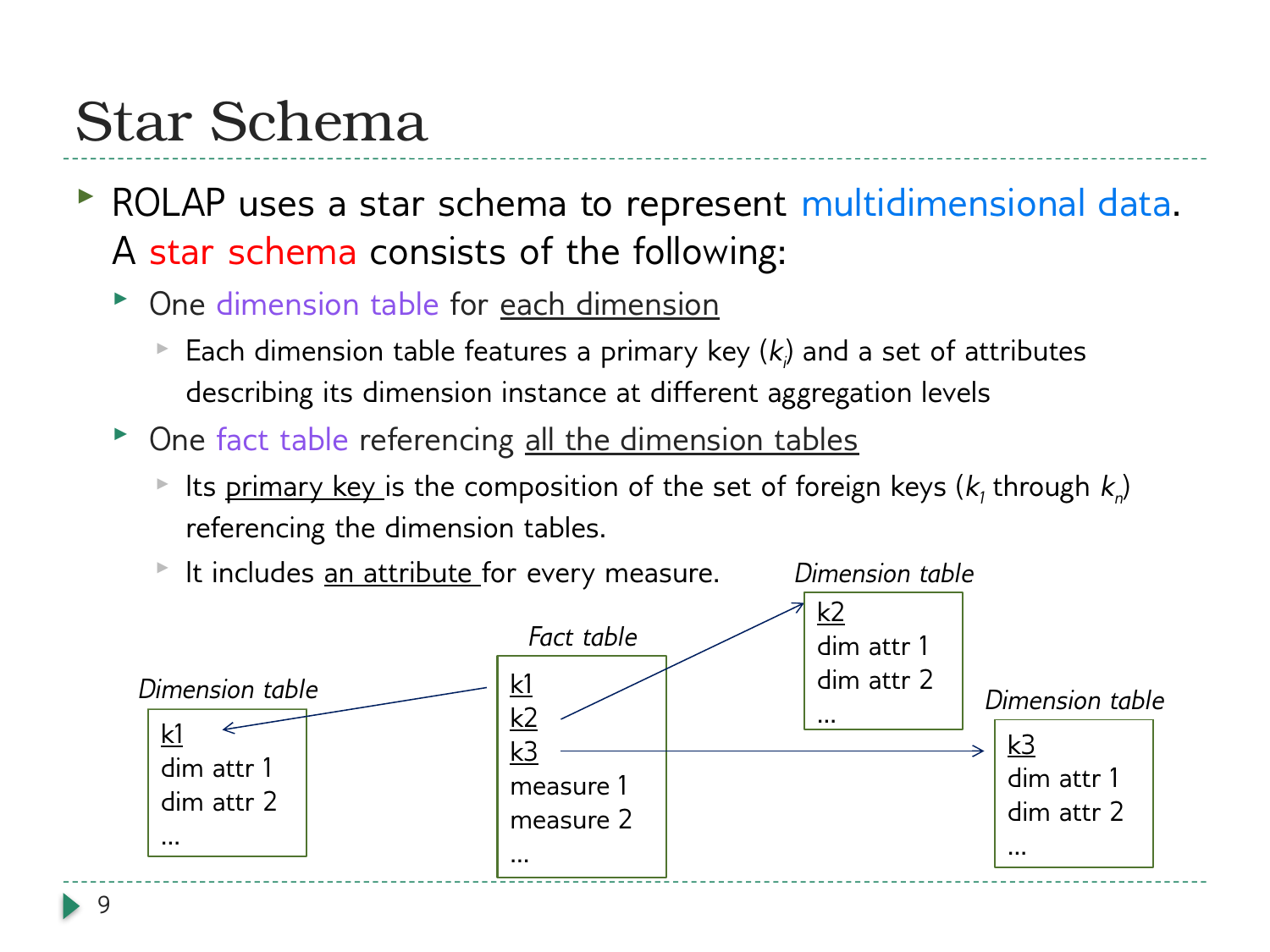

# Star Schema
ROLAP uses a star schema to represent multidimensional data. A star schema consists of the following:
One dimension table for each dimension
Each dimension table features a primary key (ki) and a set of attributes describing its dimension instance at different aggregation levels
One fact table referencing all the dimension tables
Its primary key is the composition of the set of foreign keys (k1 through kn) referencing the dimension tables.
It includes an attribute for every measure.
Dimension table
k2
dim attr 1
dim attr 2
…
Fact table
k1
k2
k3
measure 1
measure 2
…
Dimension table
Dimension table
k1
dim attr 1
dim attr 2
…
k3
dim attr 1
dim attr 2
…
9